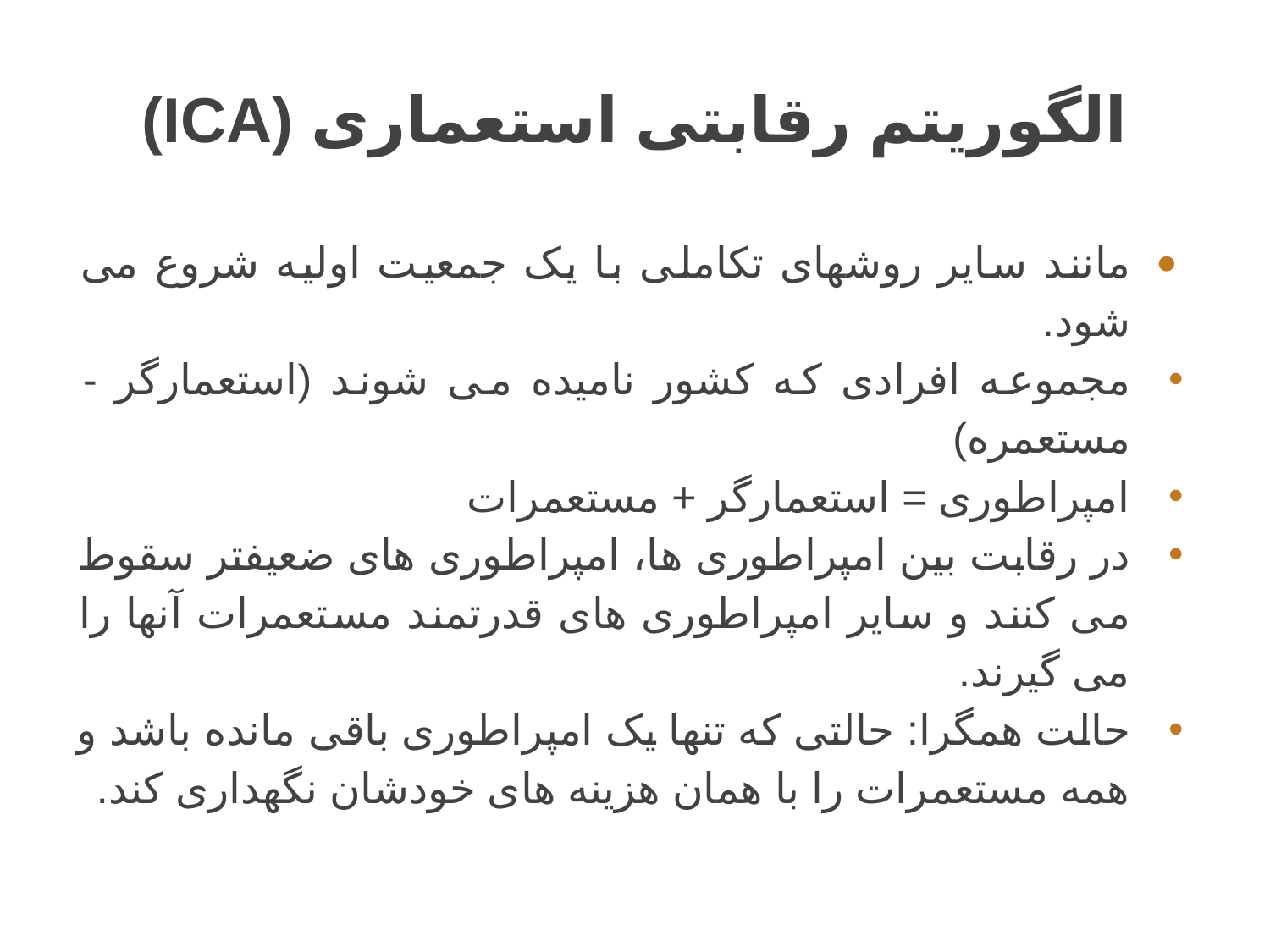

# الگوریتم رقابتی استعماری (ICA)
مانند سایر روشهای تکاملی با یک جمعیت اولیه شروع می شود.
مجموعه افرادی که کشور نامیده می شوند (استعمارگر - مستعمره)
امپراطوری = استعمارگر + مستعمرات
در رقابت بین امپراطوری ها، امپراطوری های ضعیفتر سقوط می کنند و سایر امپراطوری های قدرتمند مستعمرات آنها را می گیرند.
حالت همگرا: حالتی که تنها یک امپراطوری باقی مانده باشد و همه مستعمرات را با همان هزینه های خودشان نگهداری کند.